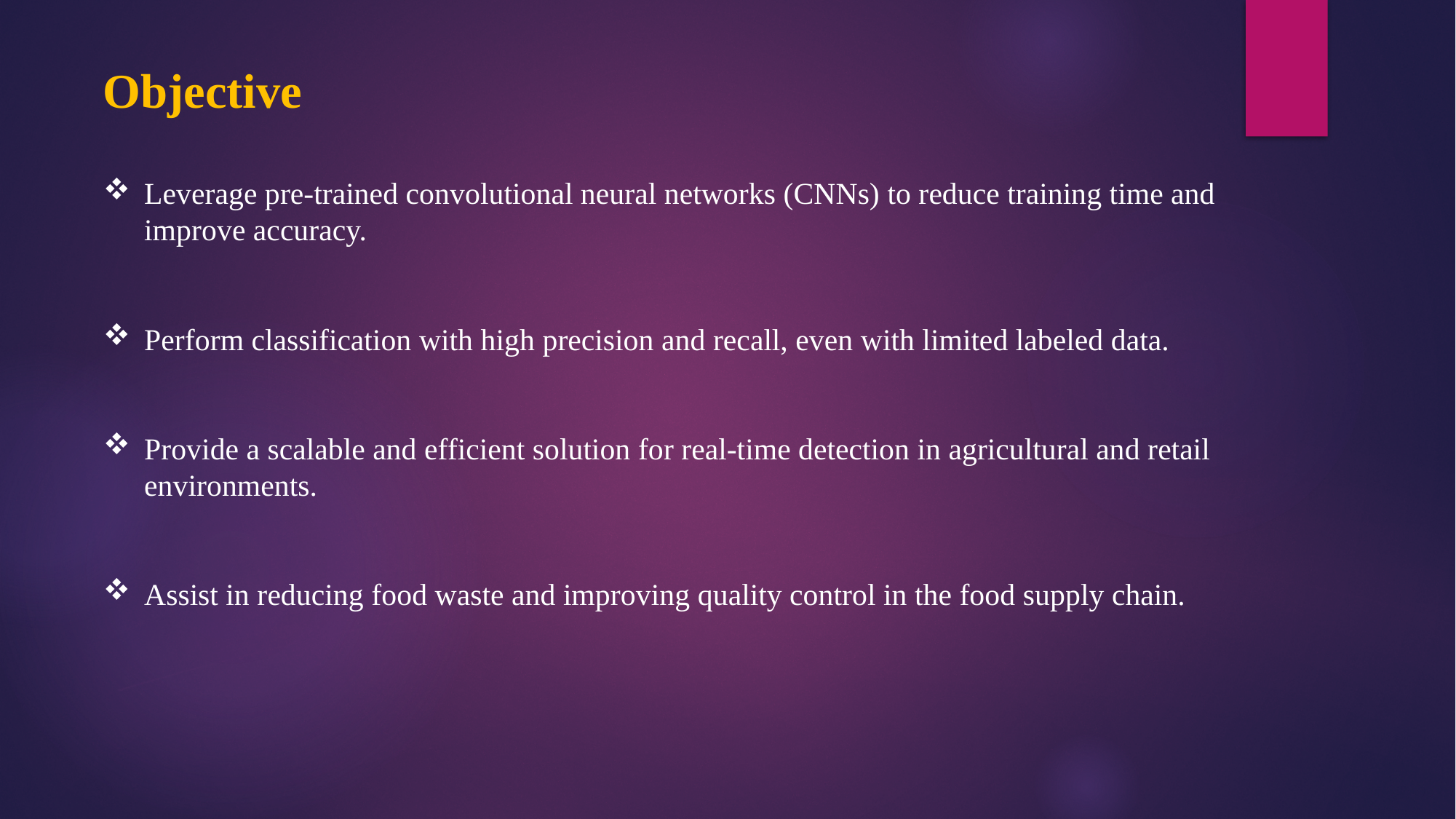

Objective
Leverage pre-trained convolutional neural networks (CNNs) to reduce training time and improve accuracy.

Perform classification with high precision and recall, even with limited labeled data.

Provide a scalable and efficient solution for real-time detection in agricultural and retail environments.

Assist in reducing food waste and improving quality control in the food supply chain.